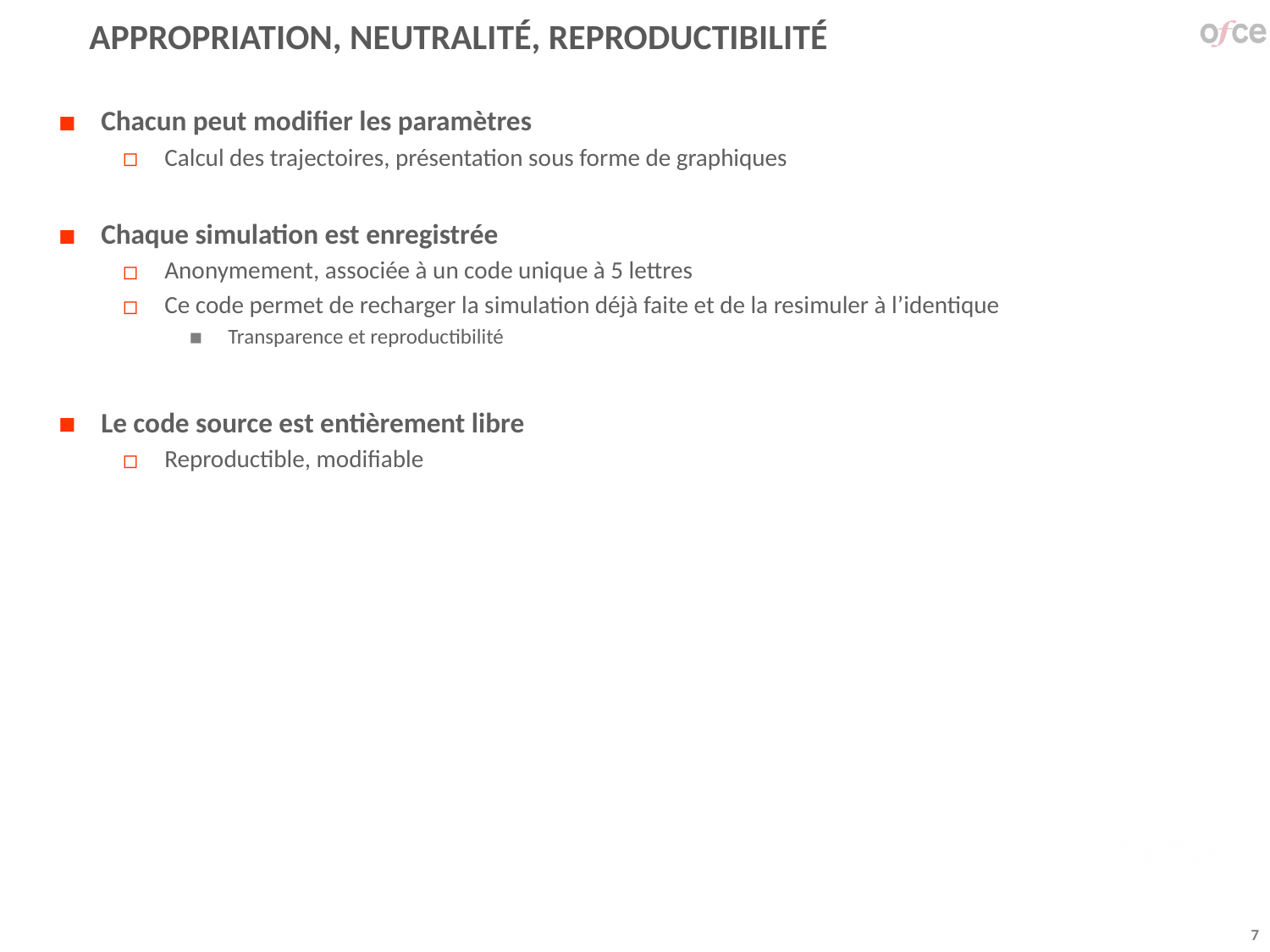

# Appropriation, neutralité, reproductibilité
Chacun peut modifier les paramètres
Calcul des trajectoires, présentation sous forme de graphiques

Chaque simulation est enregistrée
Anonymement, associée à un code unique à 5 lettres
Ce code permet de recharger la simulation déjà faite et de la resimuler à l’identique
Transparence et reproductibilité

Le code source est entièrement libre
Reproductible, modifiable